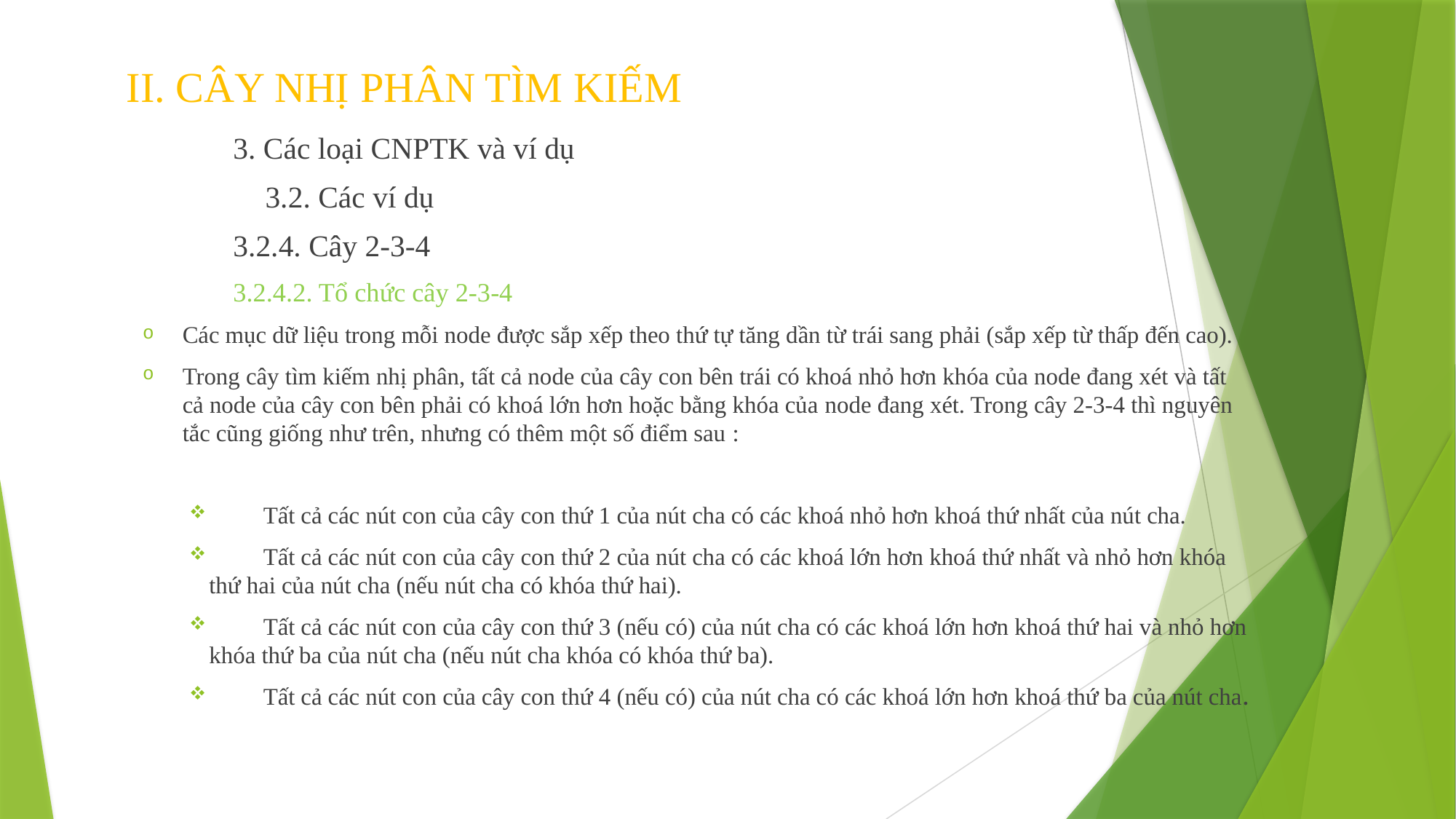

# II. CÂY NHỊ PHÂN TÌM KIẾM
	3. Các loại CNPTK và ví dụ
	    3.2. Các ví dụ
		3.2.4. Cây 2-3-4
			3.2.4.2. Tổ chức cây 2-3-4
Các mục dữ liệu trong mỗi node được sắp xếp theo thứ tự tăng dần từ trái sang phải (sắp xếp từ thấp đến cao).
Trong cây tìm kiếm nhị phân, tất cả node của cây con bên trái có khoá nhỏ hơn khóa của node đang xét và tất cả node của cây con bên phải có khoá lớn hơn hoặc bằng khóa của node đang xét. Trong cây 2-3-4 thì nguyên tắc cũng giống như trên, nhưng có thêm một số điểm sau :

         Tất cả các nút con của cây con thứ 1 của nút cha có các khoá nhỏ hơn khoá thứ nhất của nút cha.
         Tất cả các nút con của cây con thứ 2 của nút cha có các khoá lớn hơn khoá thứ nhất và nhỏ hơn khóa thứ hai của nút cha (nếu nút cha có khóa thứ hai).
         Tất cả các nút con của cây con thứ 3 (nếu có) của nút cha có các khoá lớn hơn khoá thứ hai và nhỏ hơn khóa thứ ba của nút cha (nếu nút cha khóa có khóa thứ ba).
         Tất cả các nút con của cây con thứ 4 (nếu có) của nút cha có các khoá lớn hơn khoá thứ ba của nút cha.